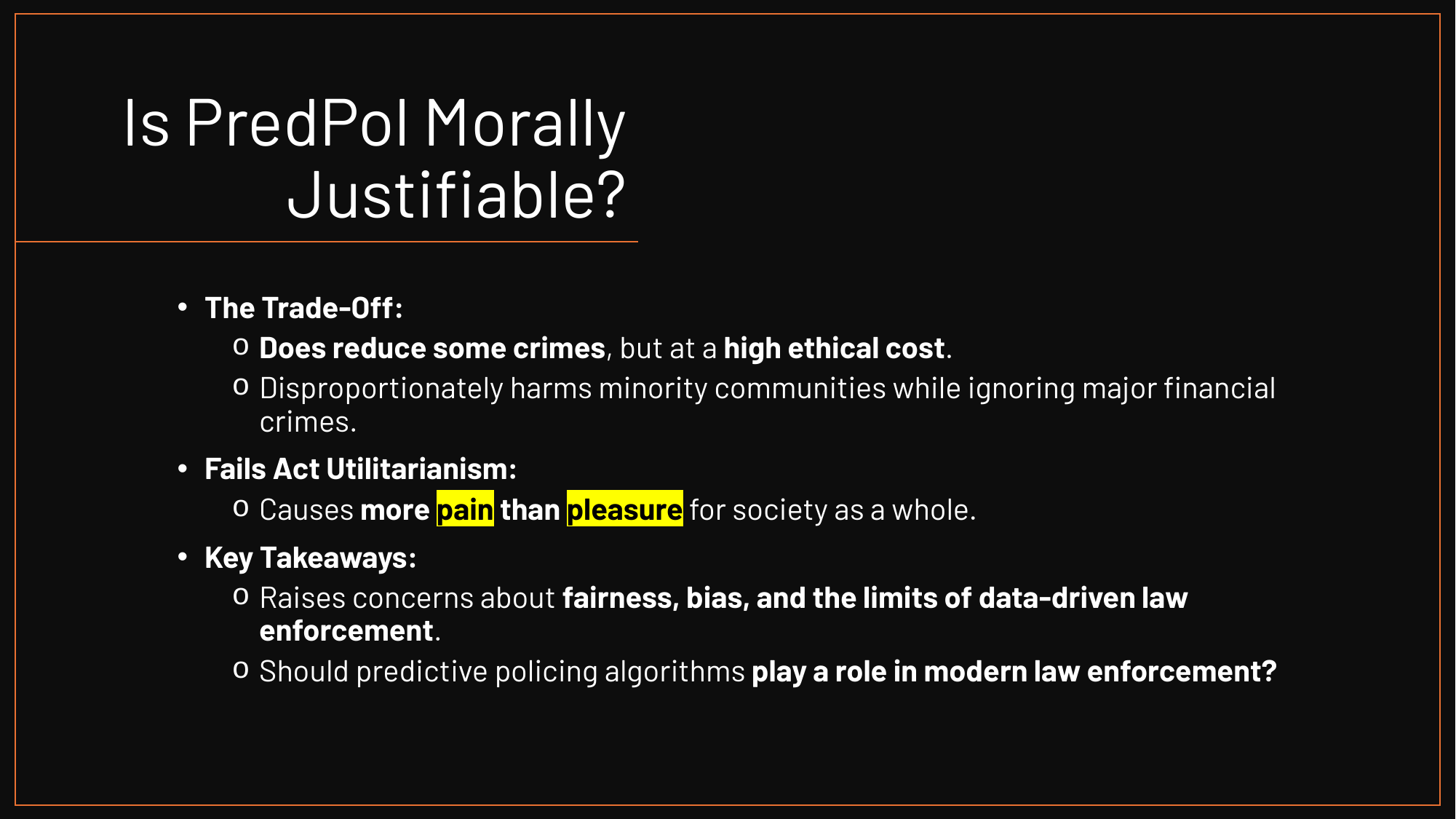

# Is PredPol Morally Justifiable?
The Trade-Off:
Does reduce some crimes, but at a high ethical cost.
Disproportionately harms minority communities while ignoring major financial crimes.
Fails Act Utilitarianism:
Causes more pain than pleasure for society as a whole.
Key Takeaways:
Raises concerns about fairness, bias, and the limits of data-driven law enforcement.
Should predictive policing algorithms play a role in modern law enforcement?